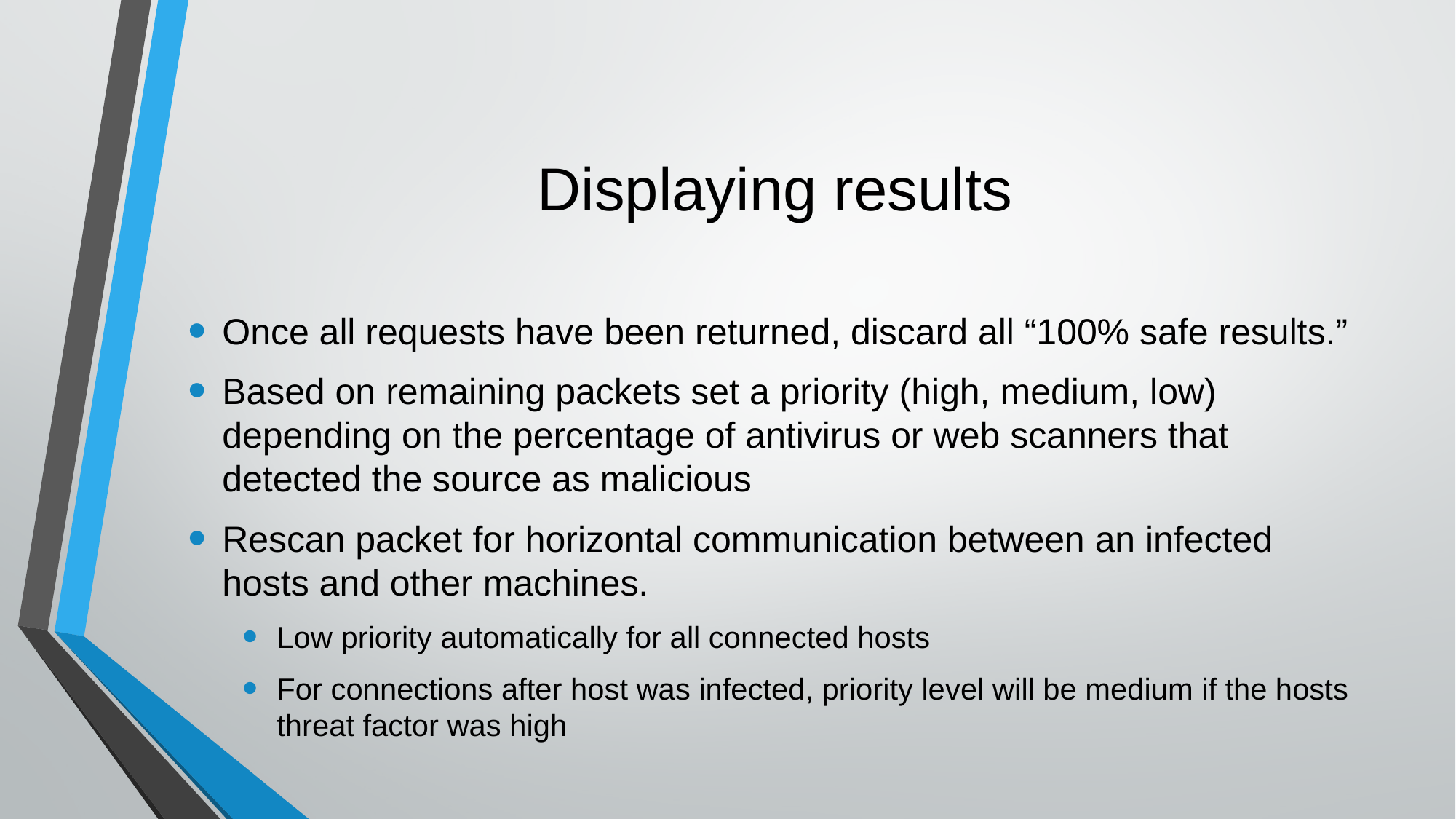

# Displaying results
Once all requests have been returned, discard all “100% safe results.”
Based on remaining packets set a priority (high, medium, low) depending on the percentage of antivirus or web scanners that detected the source as malicious
Rescan packet for horizontal communication between an infected hosts and other machines.
Low priority automatically for all connected hosts
For connections after host was infected, priority level will be medium if the hosts threat factor was high